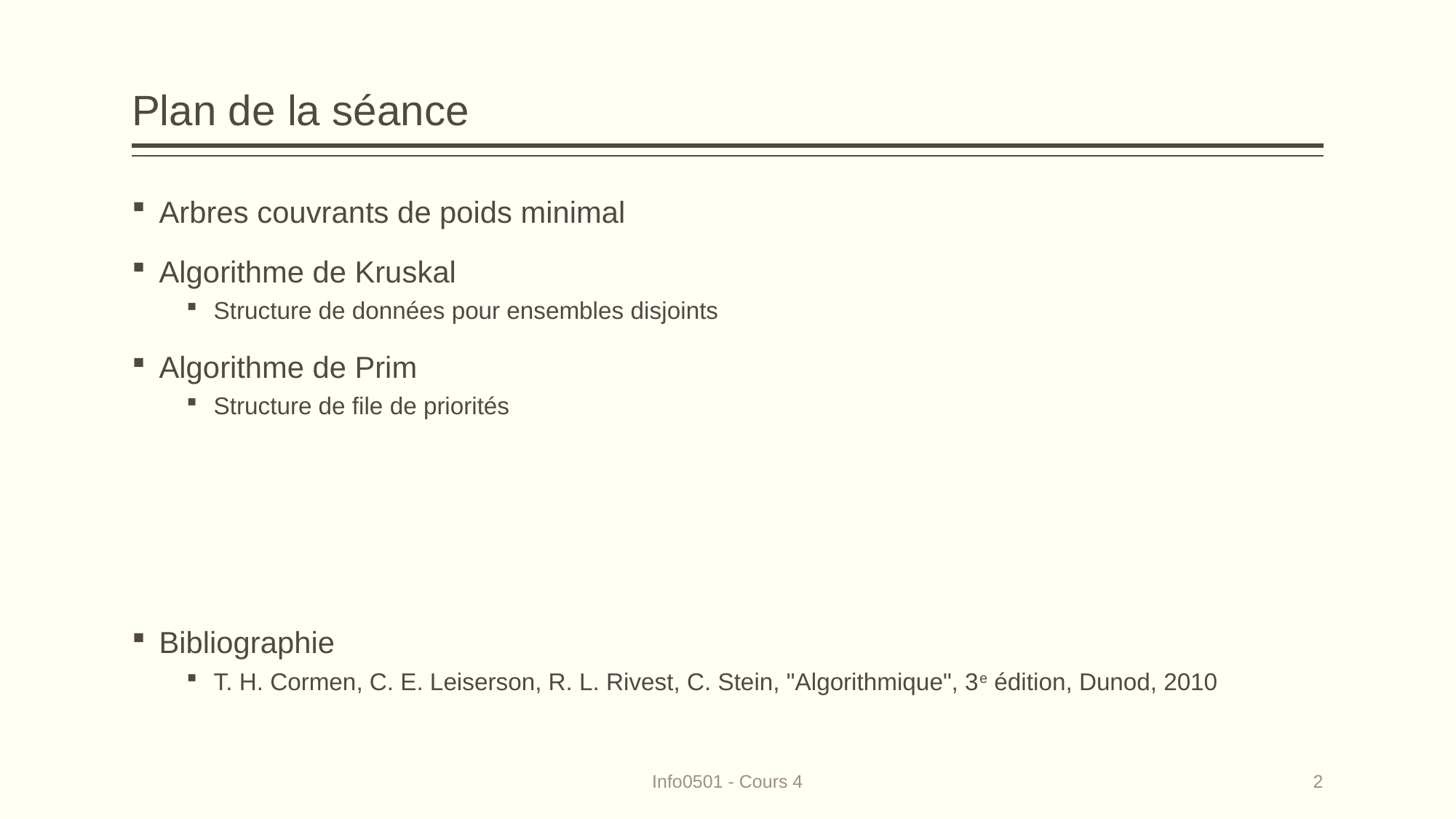

# Plan de la séance
Arbres couvrants de poids minimal
Algorithme de Kruskal
Structure de données pour ensembles disjoints
Algorithme de Prim
Structure de file de priorités

Bibliographie
T. H. Cormen, C. E. Leiserson, R. L. Rivest, C. Stein, "Algorithmique", 3e édition, Dunod, 2010

Info0501 - Cours 4
2